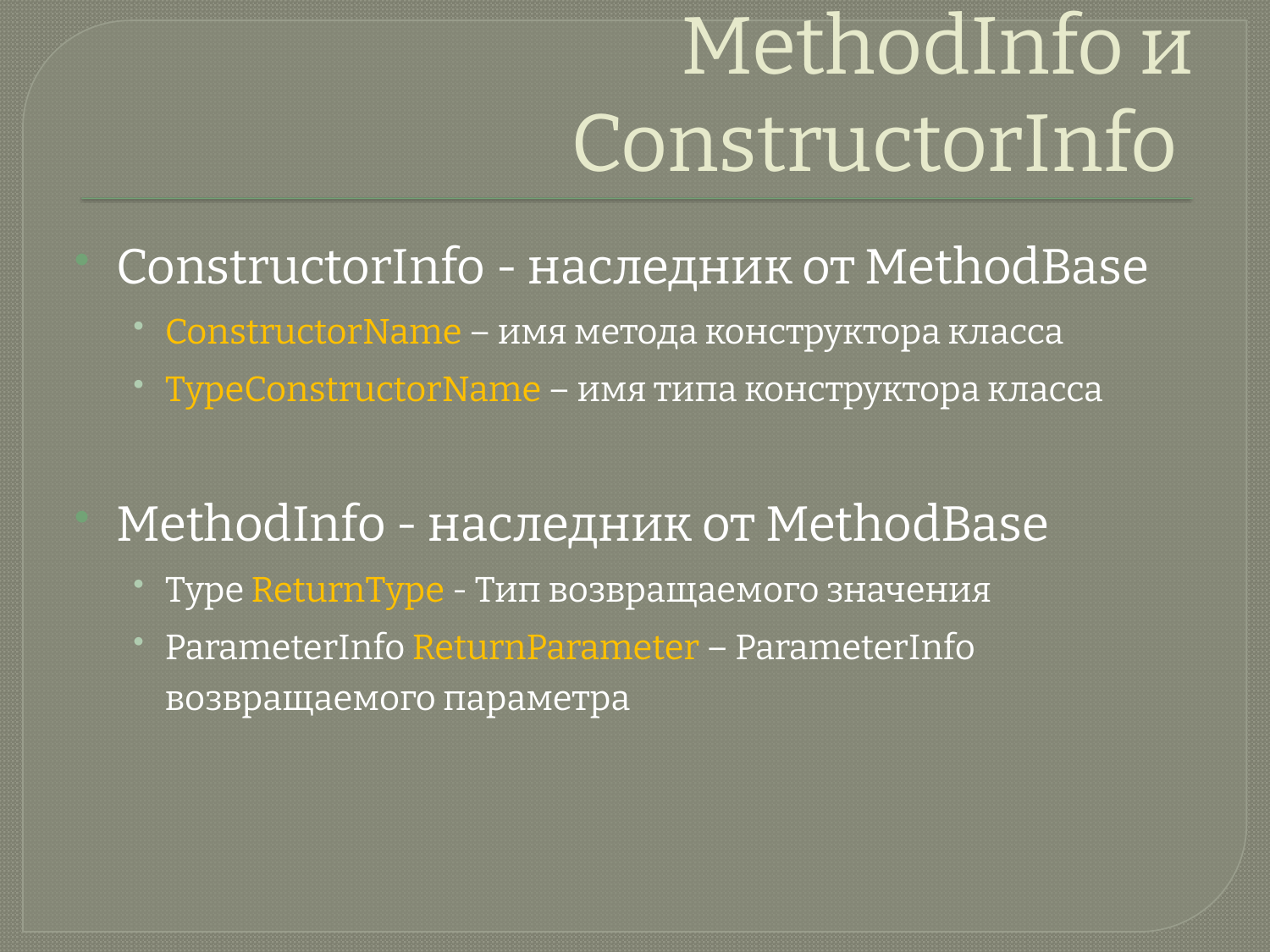

# MethodInfo и ConstructorInfo
ConstructorInfo - наследник от MethodBase
ConstructorName – имя метода конструктора класса
TypeConstructorName – имя типа конструктора класса

MethodInfo - наследник от MethodBase
Type ReturnType - Тип возвращаемого значения
ParameterInfo ReturnParameter – ParameterInfo возвращаемого параметра